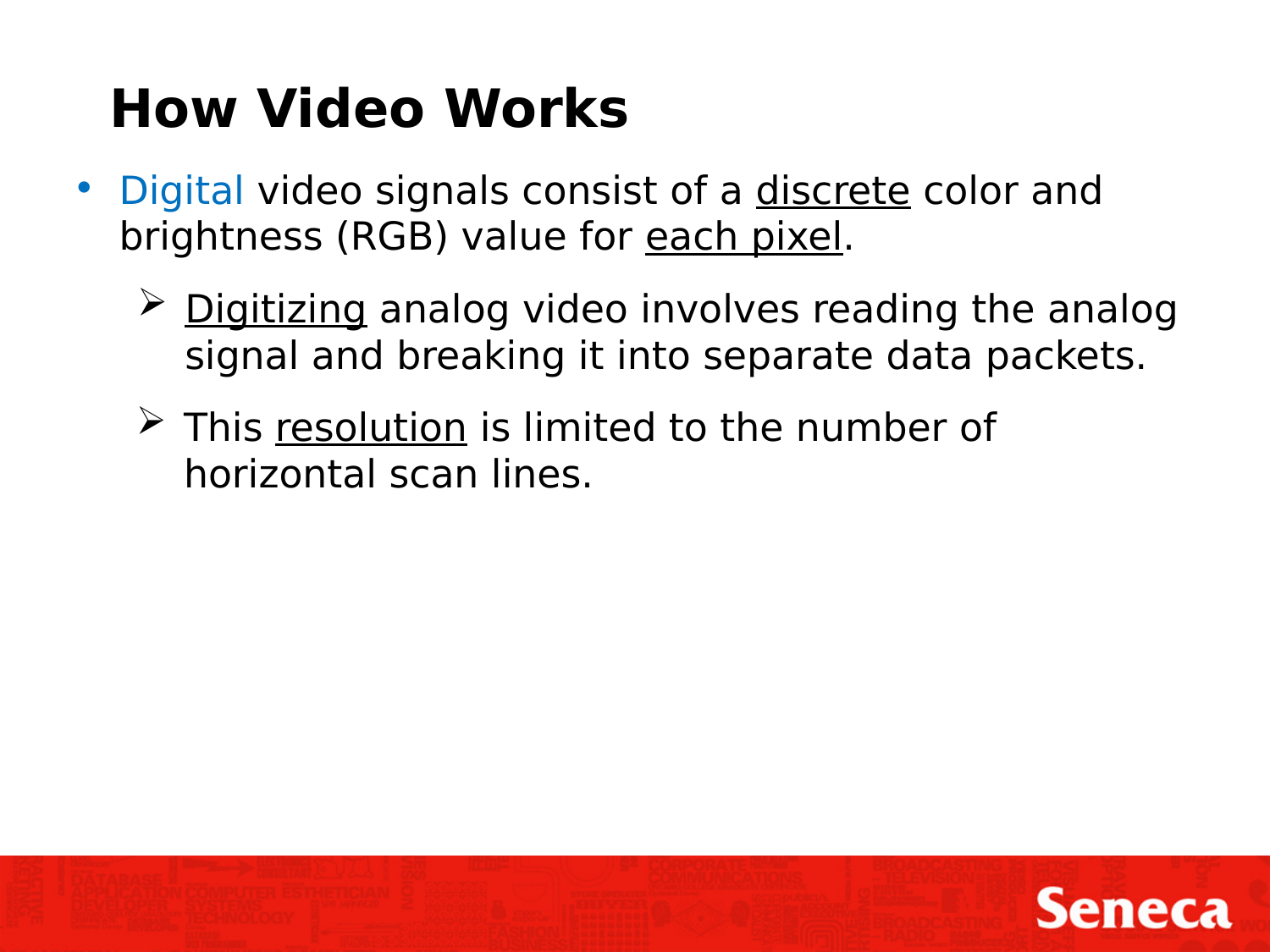

How Video Works
Digital video signals consist of a discrete color and brightness (RGB) value for each pixel.
Digitizing analog video involves reading the analog signal and breaking it into separate data packets.
This resolution is limited to the number of horizontal scan lines.